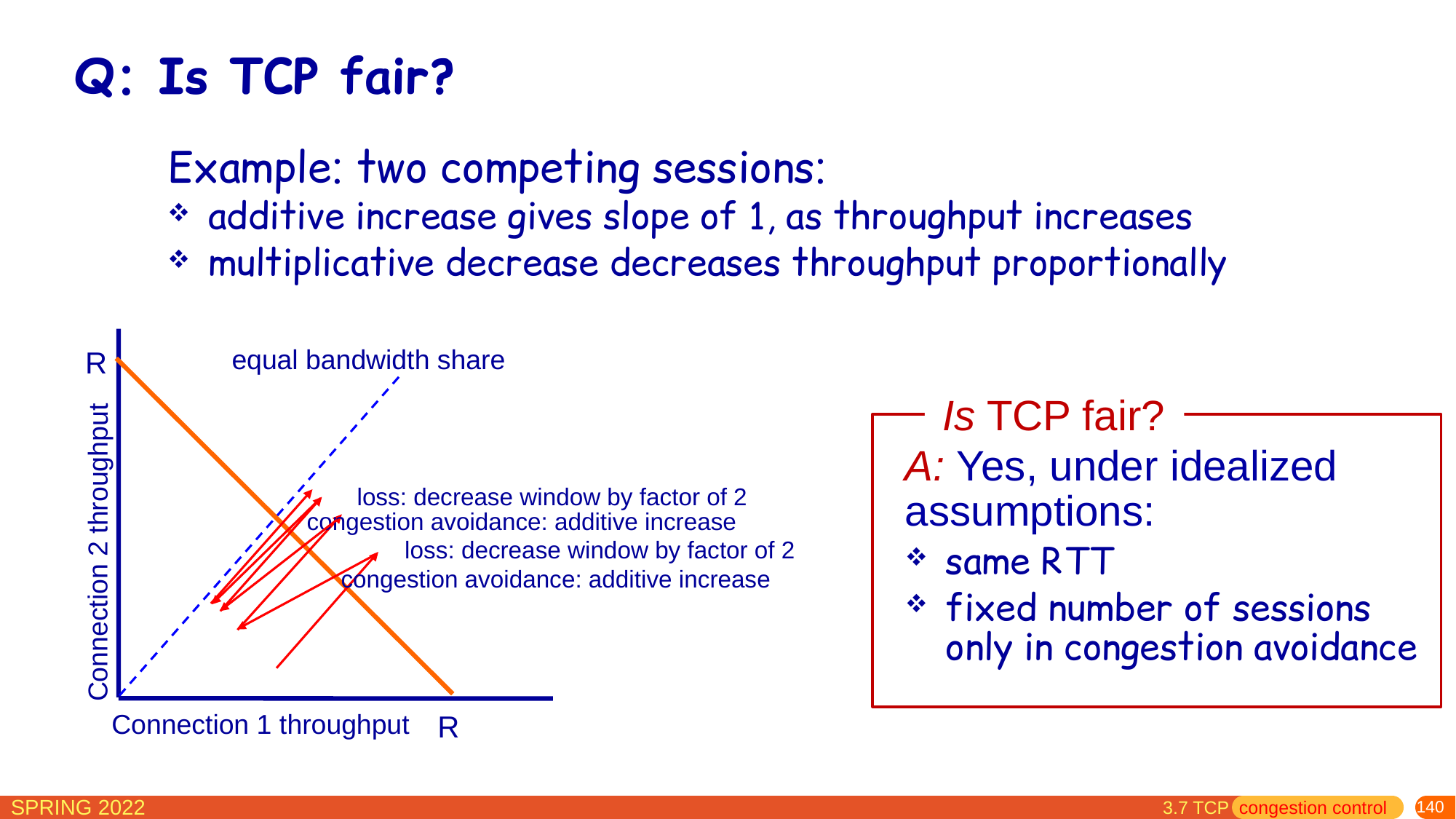

# Q: Is TCP fair?
Example: two competing sessions:
additive increase gives slope of 1, as throughput increases
multiplicative decrease decreases throughput proportionally

equal bandwidth share
R

Is TCP fair?

A: Yes, under idealized assumptions:
same RTT
fixed number of sessions only in congestion avoidance
loss: decrease window by factor of 2

congestion avoidance: additive increase

Connection 2 throughput
loss: decrease window by factor of 2

congestion avoidance: additive increase

R
Connection 1 throughput
3.7 TCP  congestion control